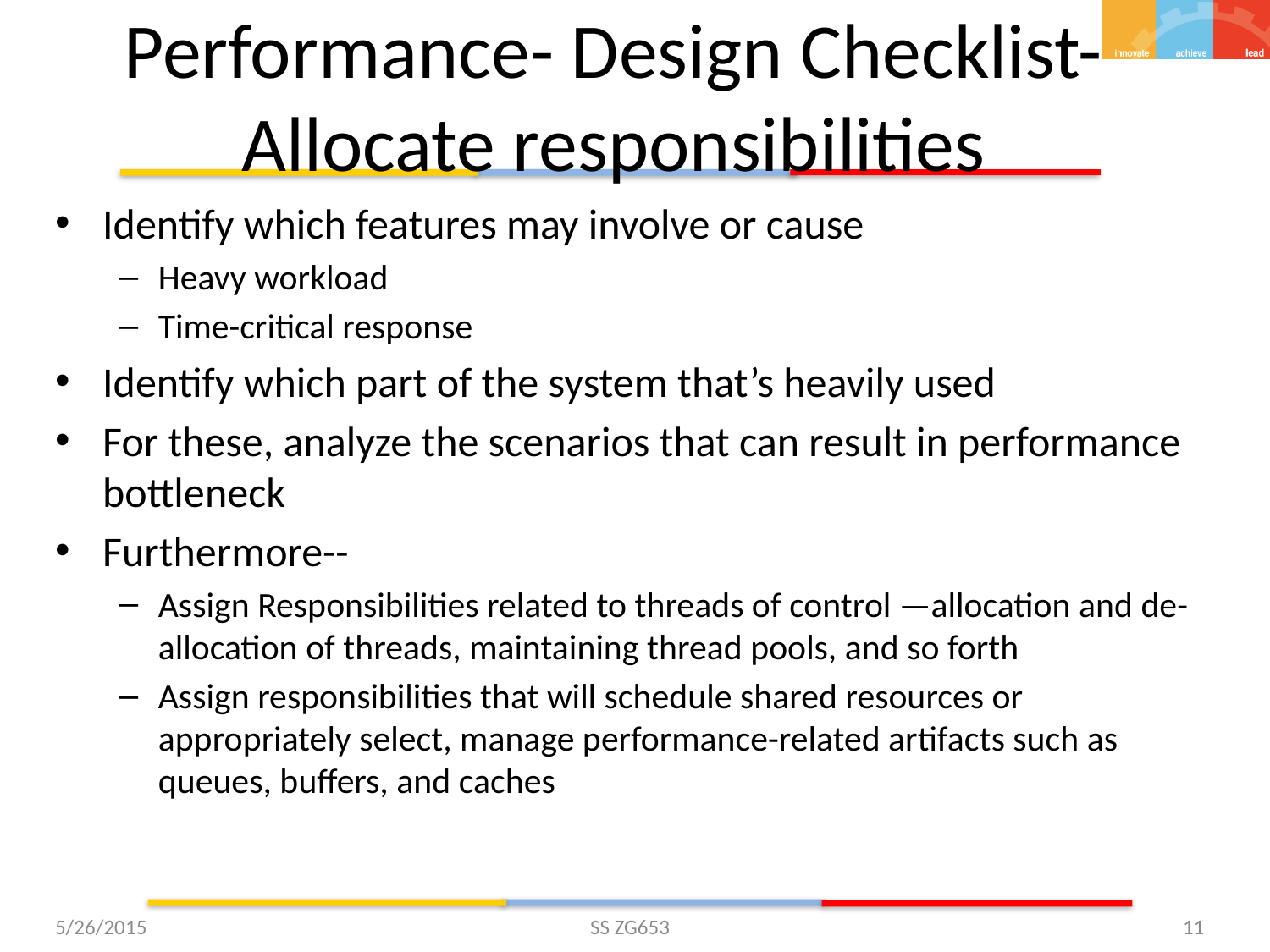

# Performance- Design Checklist- Allocate responsibilities
Identify which features may involve or cause
Heavy workload
Time-critical response
Identify which part of the system that’s heavily used
For these, analyze the scenarios that can result in performance bottleneck
Furthermore--
Assign Responsibilities related to threads of control —allocation and de-allocation of threads, maintaining thread pools, and so forth
Assign responsibilities that will schedule shared resources or appropriately select, manage performance-related artifacts such as queues, buffers, and caches

5/26/2015
SS ZG653
11